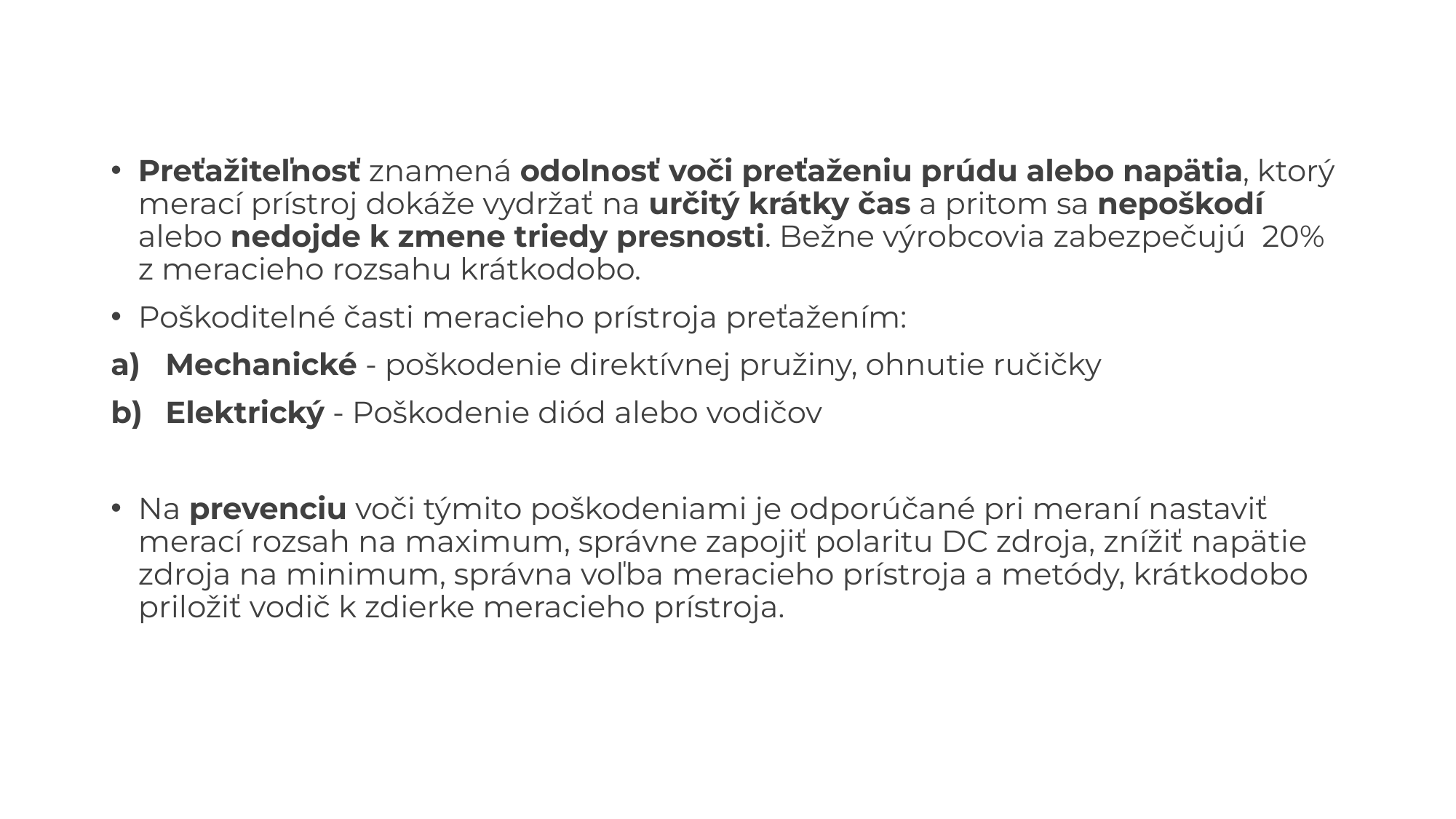

Preťažiteľnosť znamená odolnosť voči preťaženiu prúdu alebo napätia, ktorý merací prístroj dokáže vydržať na určitý krátky čas a pritom sa nepoškodí alebo nedojde k zmene triedy presnosti. Bežne výrobcovia zabezpečujú  20% z meracieho rozsahu krátkodobo.
Poškoditelné časti meracieho prístroja preťažením:
Mechanické - poškodenie direktívnej pružiny, ohnutie ručičky
Elektrický - Poškodenie diód alebo vodičov

Na prevenciu voči týmito poškodeniami je odporúčané pri meraní nastaviť merací rozsah na maximum, správne zapojiť polaritu DC zdroja, znížiť napätie zdroja na minimum, správna voľba meracieho prístroja a metódy, krátkodobo priložiť vodič k zdierke meracieho prístroja.